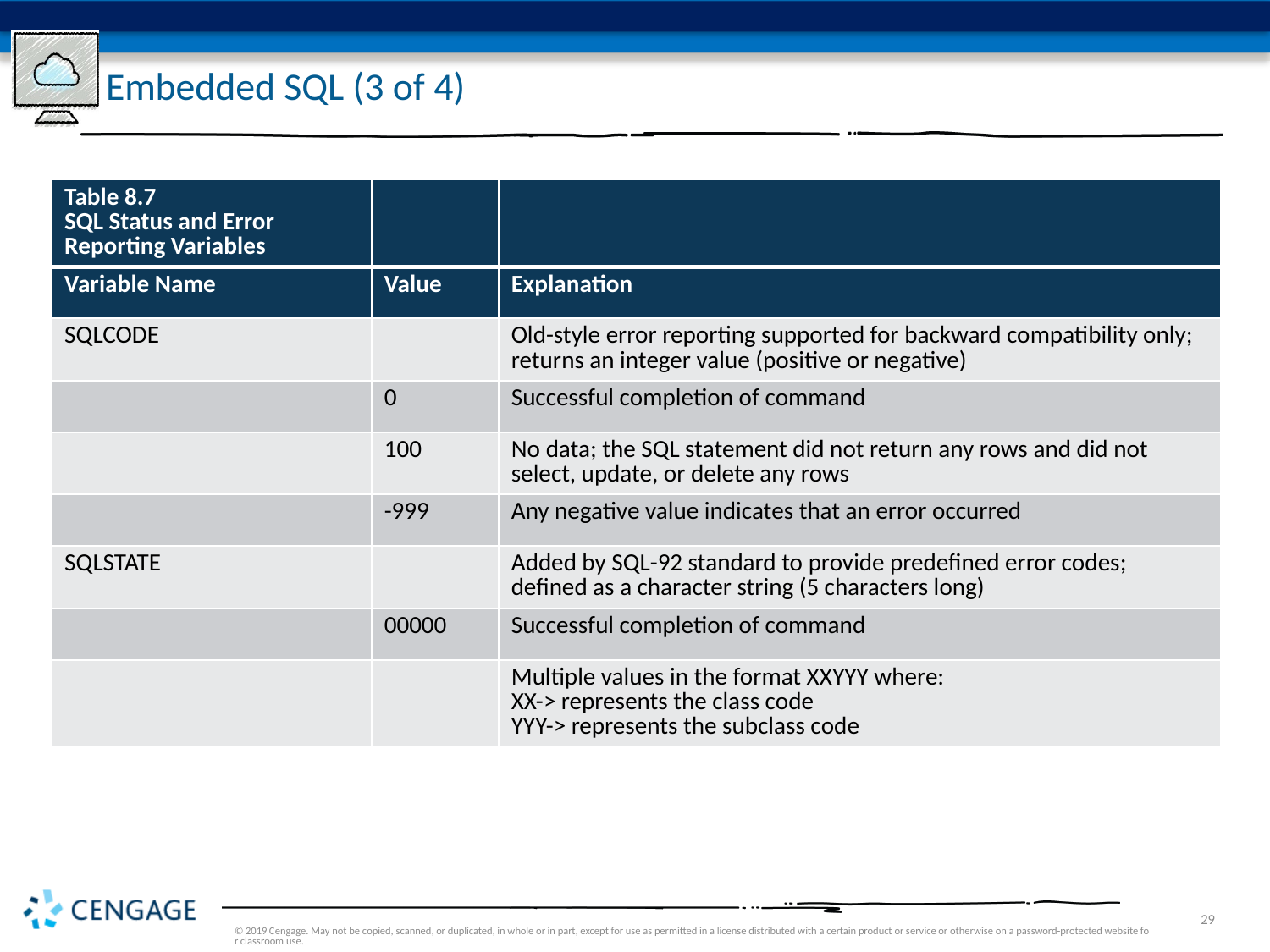

# Embedded SQL (3 of 4)
| Table 8.7 SQL Status and Error Reporting Variables |  |  |
| --- | --- | --- |
| Variable Name | Value | Explanation |
| SQLCODE |  | Old-style error reporting supported for backward compatibility only; returns an integer value (positive or negative) |
|  | 0 | Successful completion of command |
|  | 100 | No data; the SQL statement did not return any rows and did not select, update, or delete any rows |
|  | -999 | Any negative value indicates that an error occurred |
| SQLSTATE |  | Added by SQL-92 standard to provide predefined error codes; defined as a character string (5 characters long) |
|  | 00000 | Successful completion of command |
|  |  | Multiple values in the format XXYYY where: XX-> represents the class code YYY-> represents the subclass code |
© 2019 Cengage. May not be copied, scanned, or duplicated, in whole or in part, except for use as permitted in a license distributed with a certain product or service or otherwise on a password-protected website for classroom use.